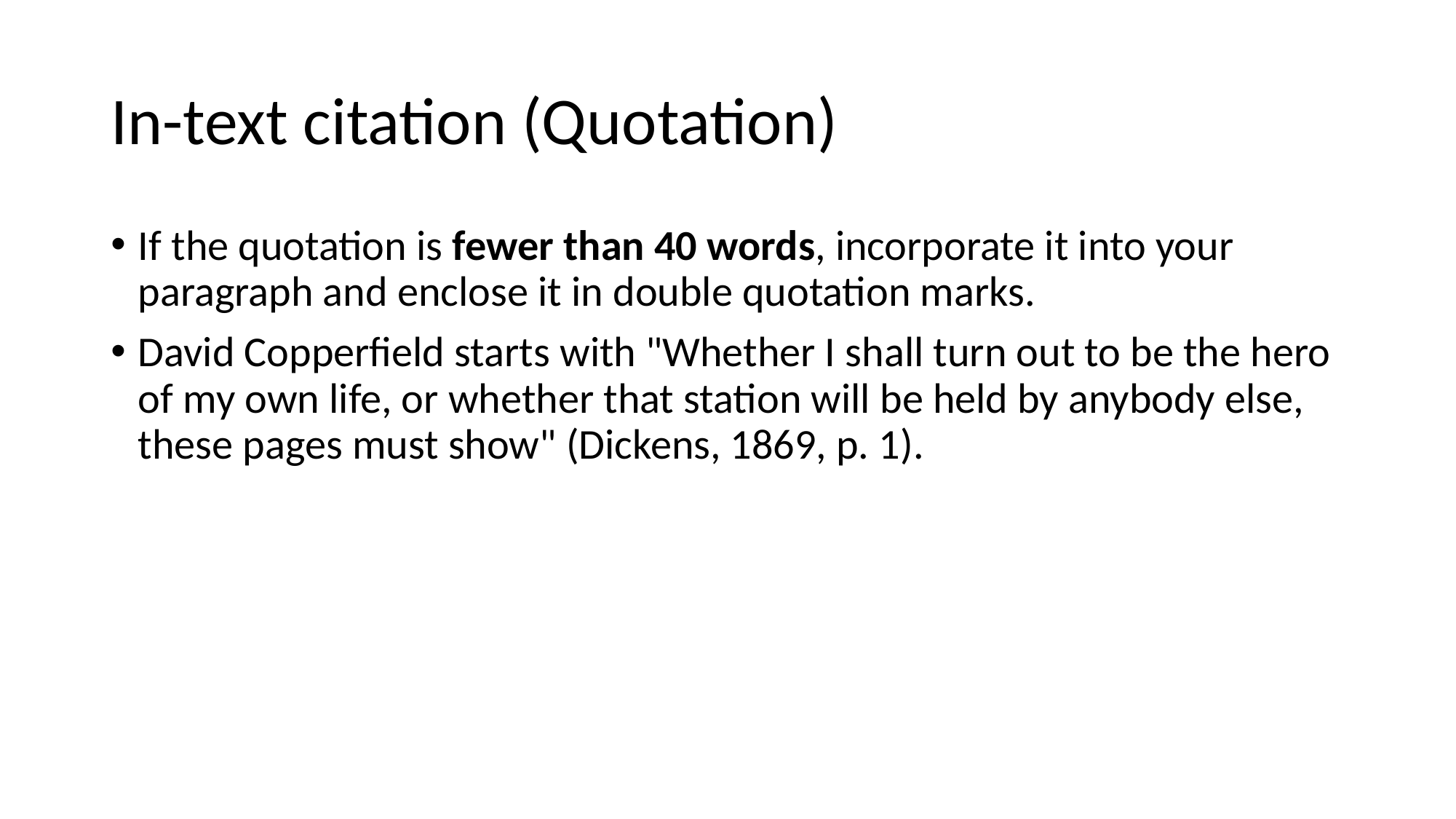

# In-text citation (Quotation)
If the quotation is fewer than 40 words, incorporate it into your paragraph and enclose it in double quotation marks.
David Copperfield starts with "Whether I shall turn out to be the hero of my own life, or whether that station will be held by anybody else, these pages must show" (Dickens, 1869, p. 1).